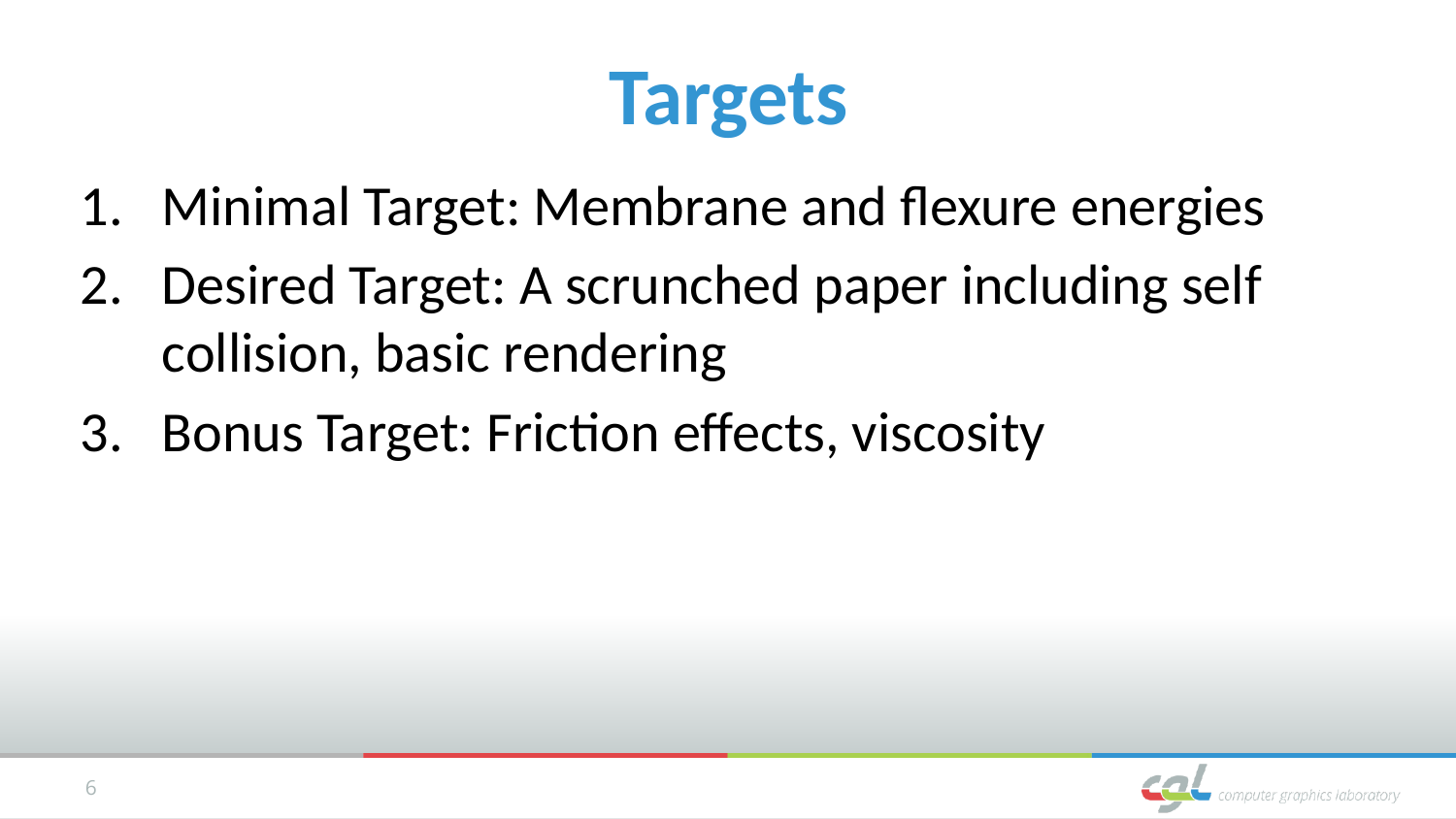

# Targets
Minimal Target: Membrane and flexure energies
Desired Target: A scrunched paper including self collision, basic rendering
Bonus Target: Friction effects, viscosity
6